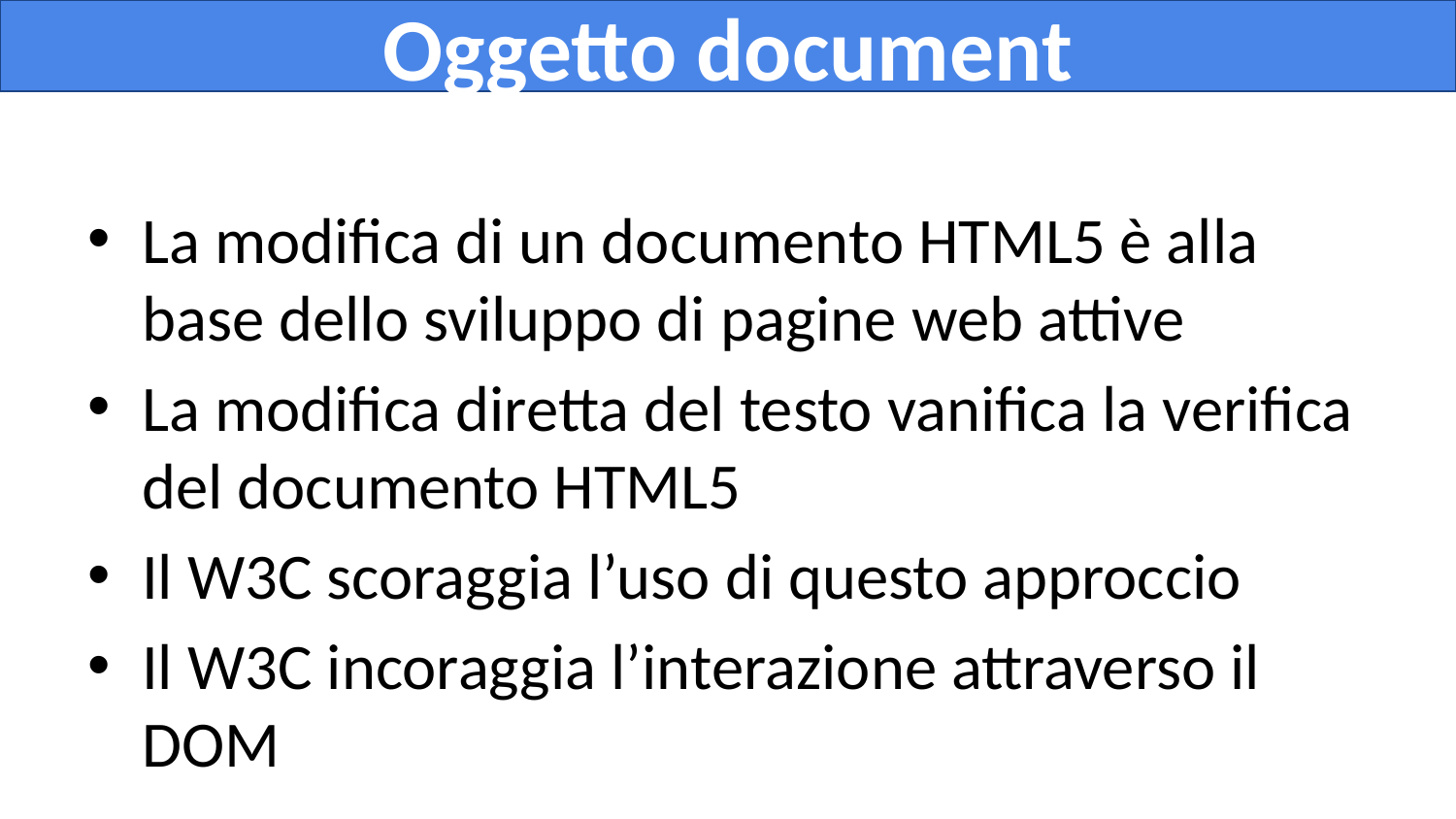

# Oggetto document
La modifica di un documento HTML5 è alla base dello sviluppo di pagine web attive
La modifica diretta del testo vanifica la verifica del documento HTML5
Il W3C scoraggia l’uso di questo approccio
Il W3C incoraggia l’interazione attraverso il DOM